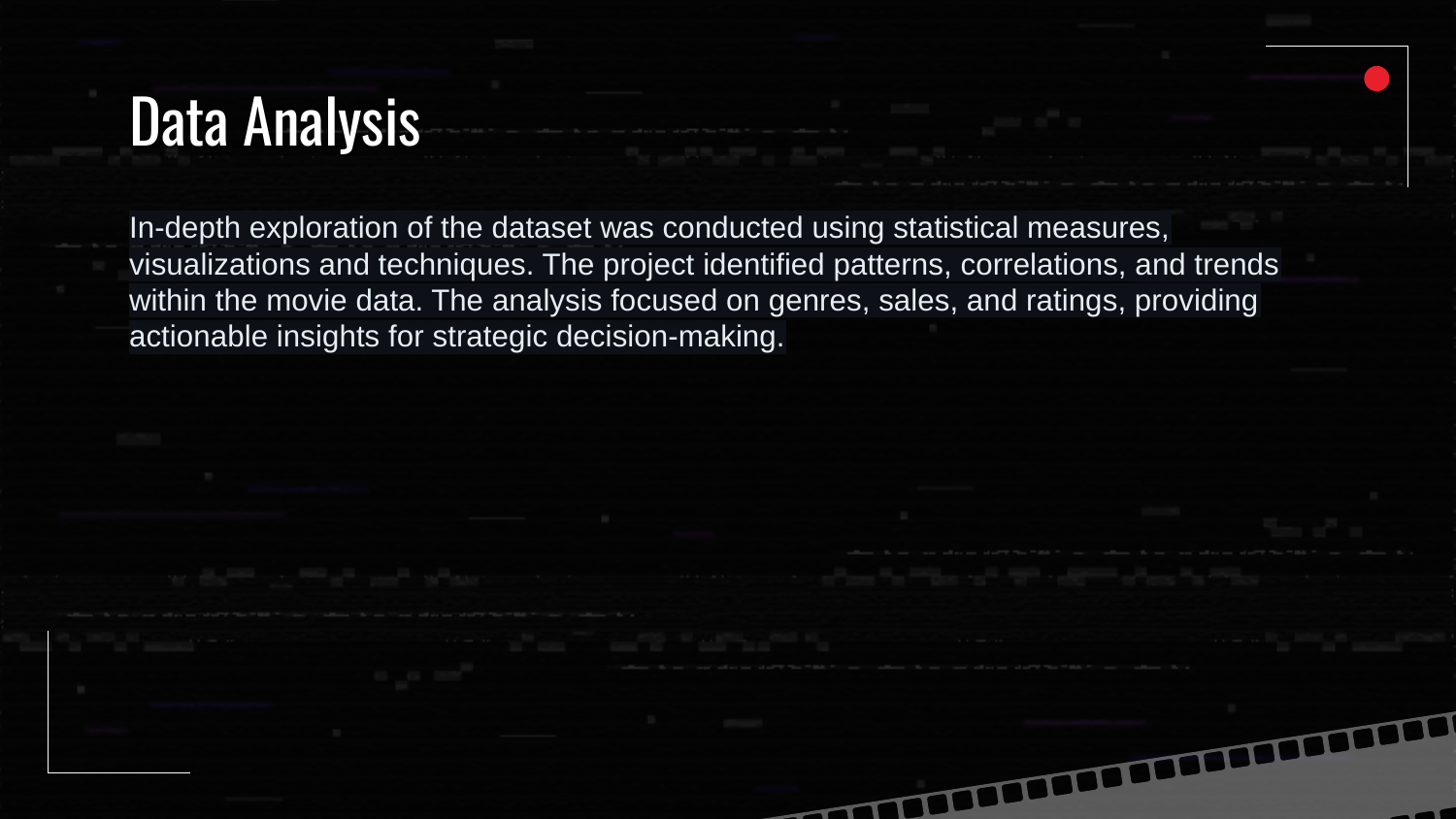

# Data Analysis
In-depth exploration of the dataset was conducted using statistical measures, visualizations and techniques. The project identified patterns, correlations, and trends within the movie data. The analysis focused on genres, sales, and ratings, providing actionable insights for strategic decision-making.